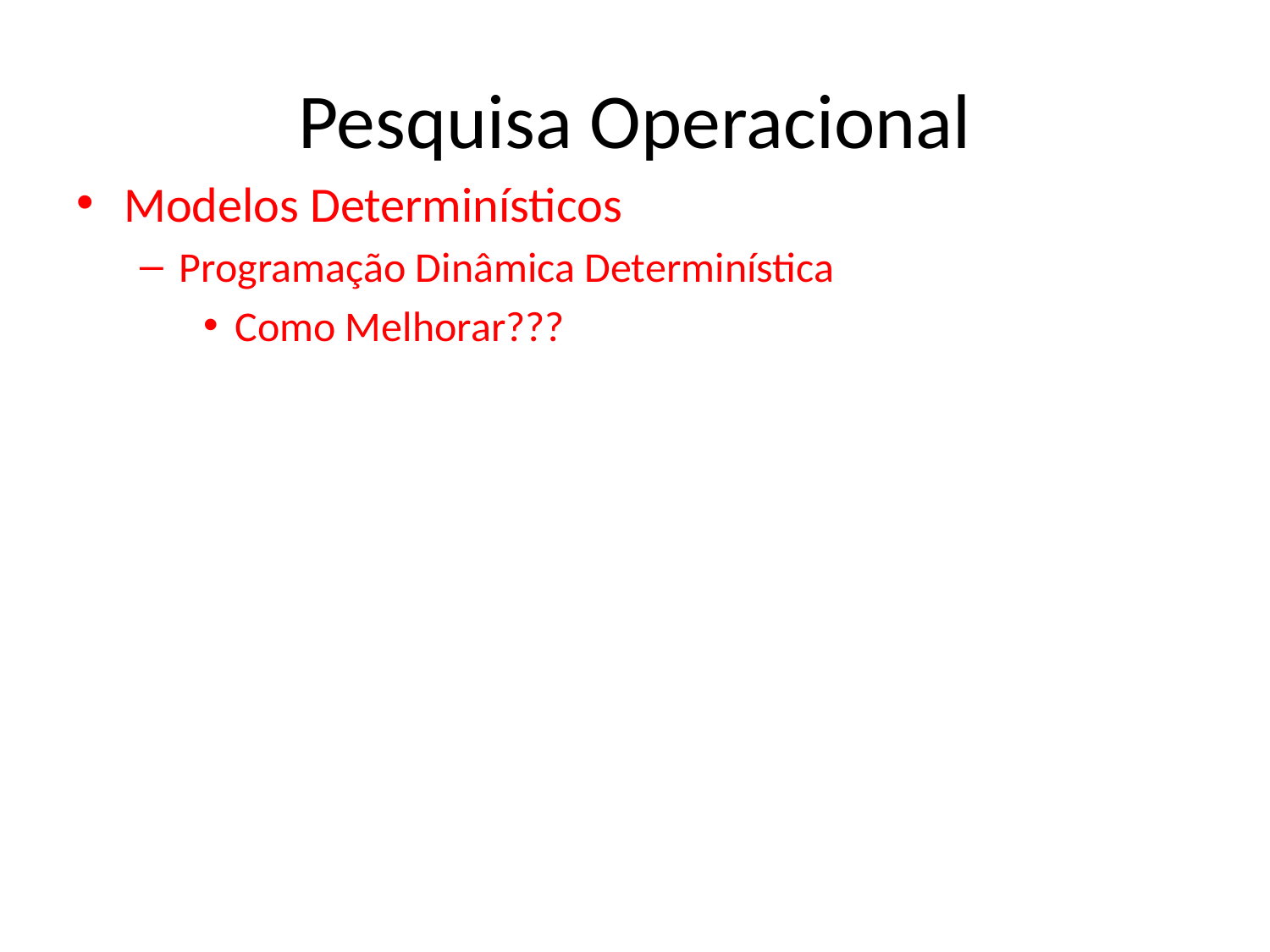

# Pesquisa Operacional
Modelos Determinísticos
Programação Dinâmica Determinística
Como Melhorar???